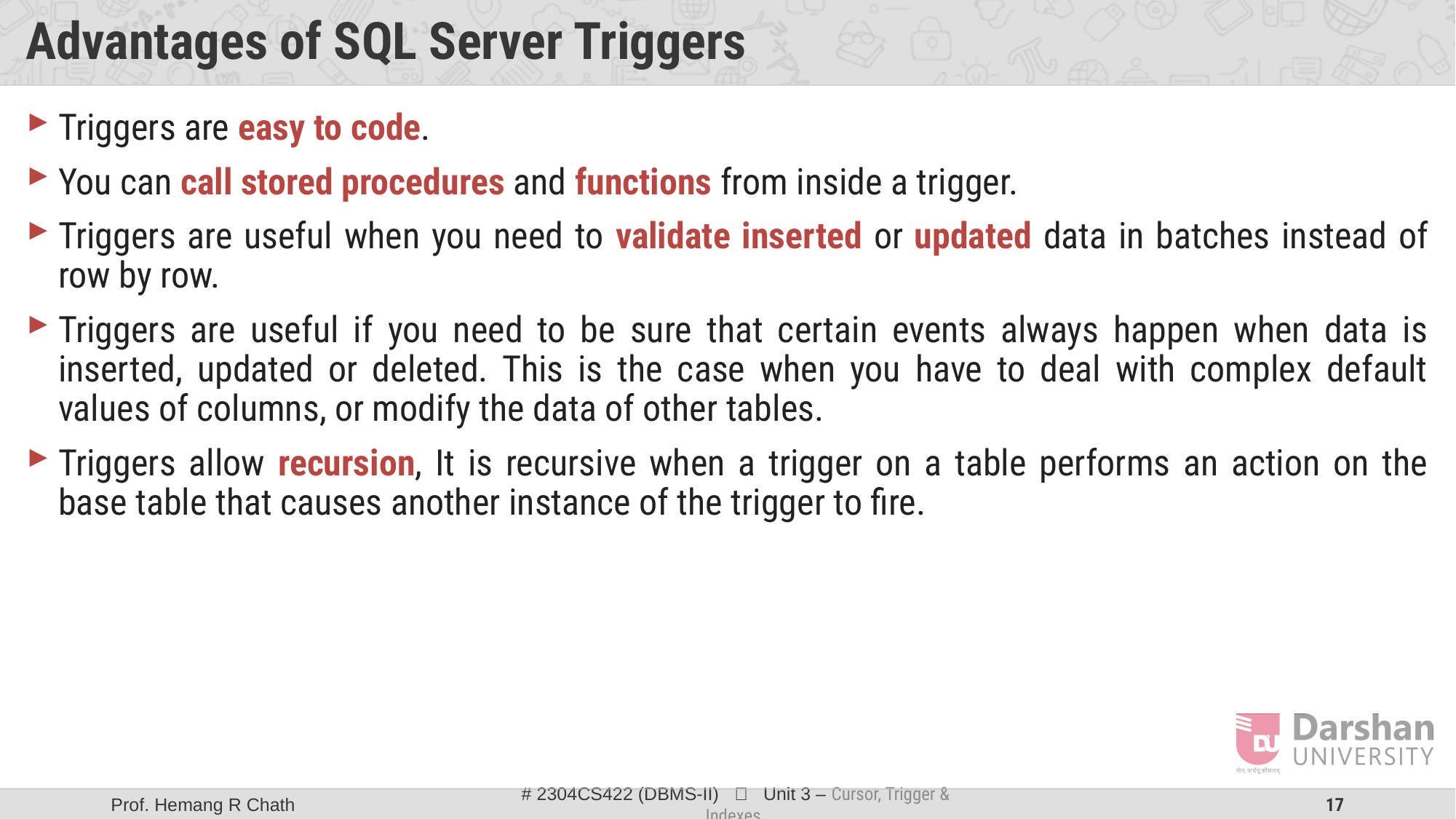

# Advantages of SQL Server Triggers
Triggers are easy to code.
You can call stored procedures and functions from inside a trigger.
Triggers are useful when you need to validate inserted or updated data in batches instead of row by row.
Triggers are useful if you need to be sure that certain events always happen when data is inserted, updated or deleted. This is the case when you have to deal with complex default values of columns, or modify the data of other tables.
Triggers allow recursion, It is recursive when a trigger on a table performs an action on the base table that causes another instance of the trigger to fire.